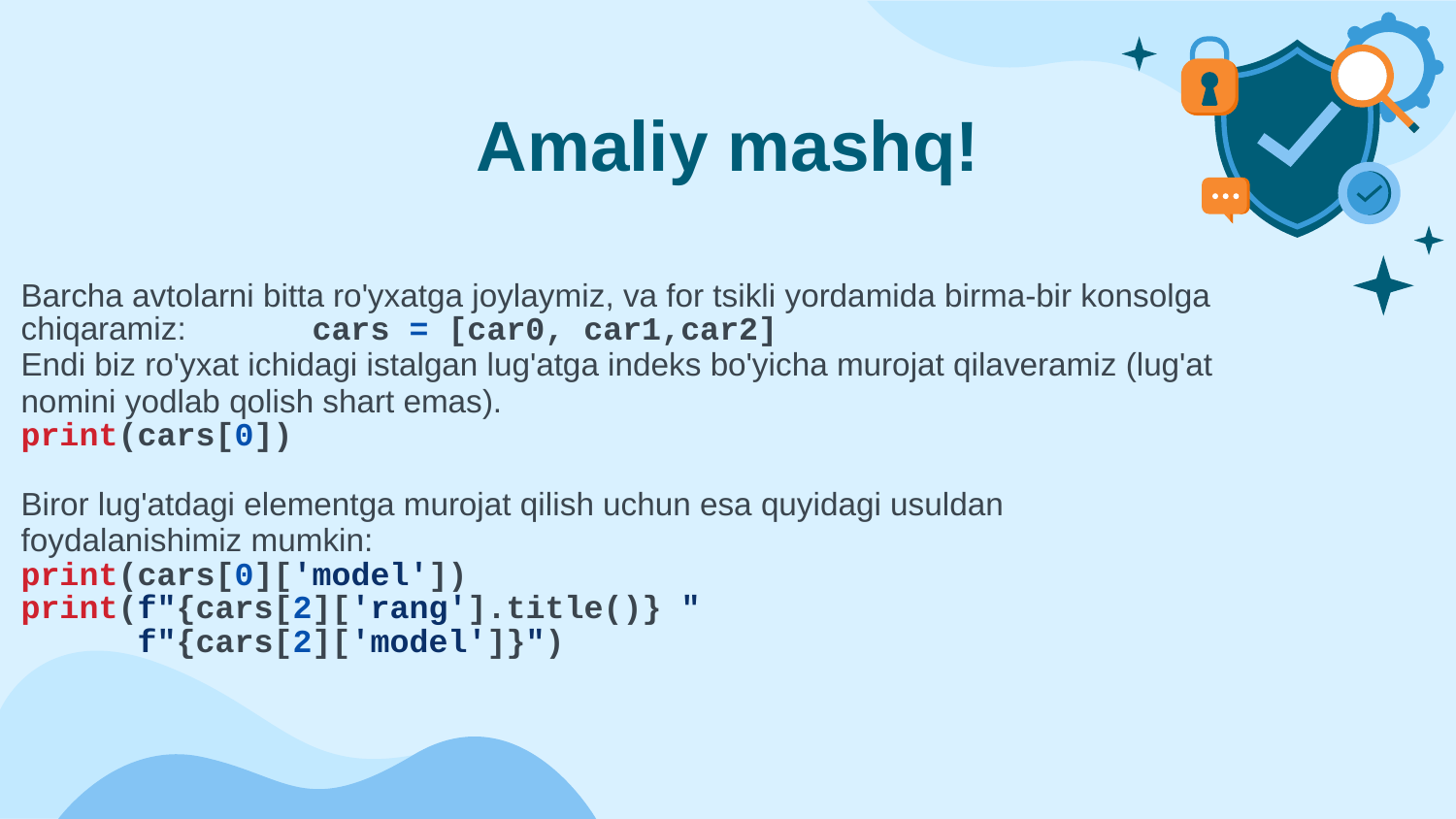

# Amaliy mashq!
Barcha avtolarni bitta ro'yxatga joylaymiz, va for tsikli yordamida birma-bir konsolga chiqaramiz:	cars = [car0, car1,car2]
Endi biz ro'yxat ichidagi istalgan lug'atga indeks bo'yicha murojat qilaveramiz (lug'at nomini yodlab qolish shart emas).
print(cars[0])

Biror lug'atdagi elementga murojat qilish uchun esa quyidagi usuldan foydalanishimiz mumkin:
print(cars[0]['model'])
print(f"{cars[2]['rang'].title()} "
      f"{cars[2]['model']}")